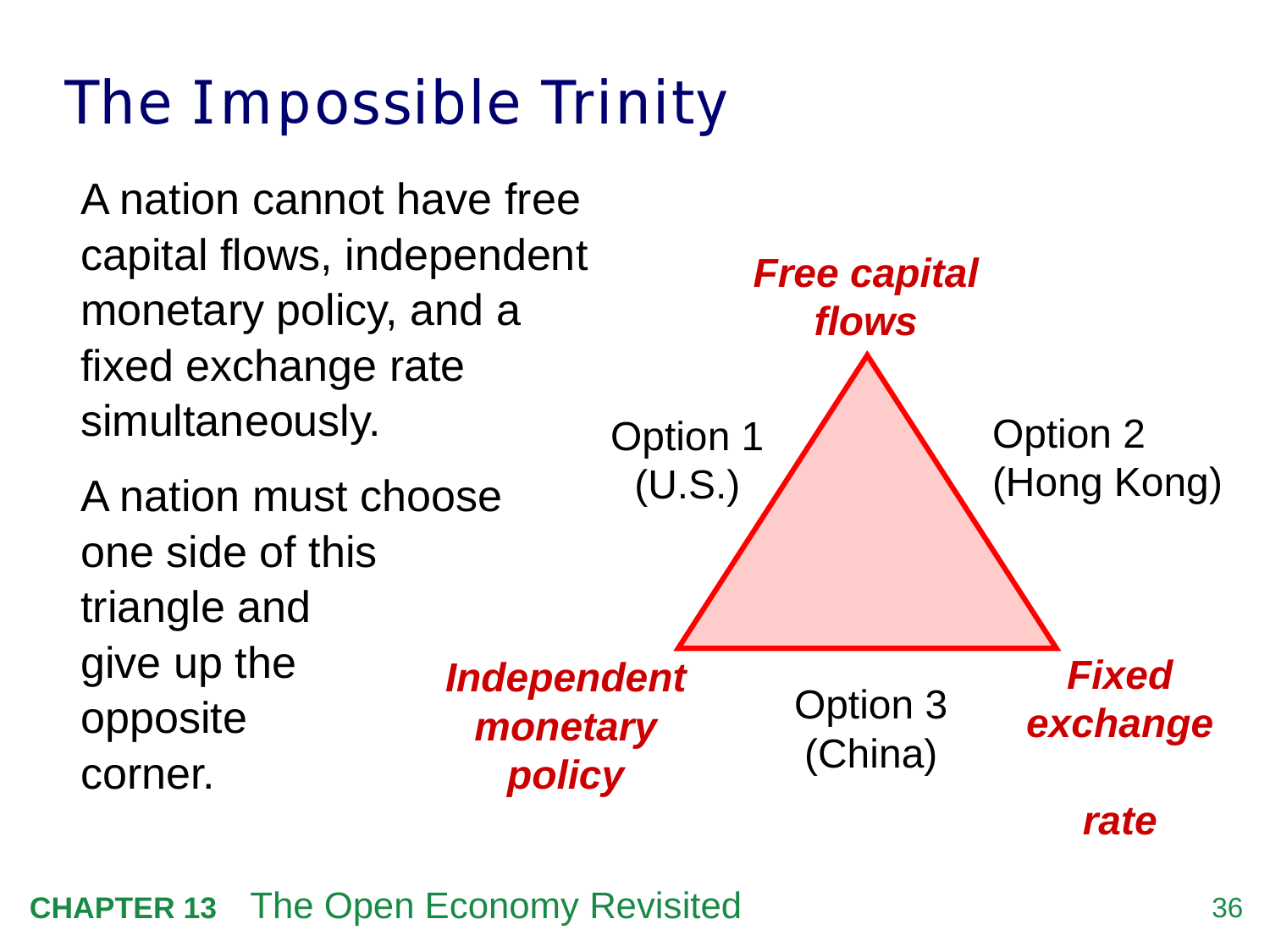

# The Impossible Trinity
A nation cannot have free capital flows, independent monetary policy, and a fixed exchange rate simultaneously.
A nation must choose
one side of this
triangle and
give up the
opposite
corner.
Free capital flows

Fixed exchange
rate
Independent monetary policy
Option 2
(Hong Kong)
Option 1
(U.S.)
Option 3
(China)